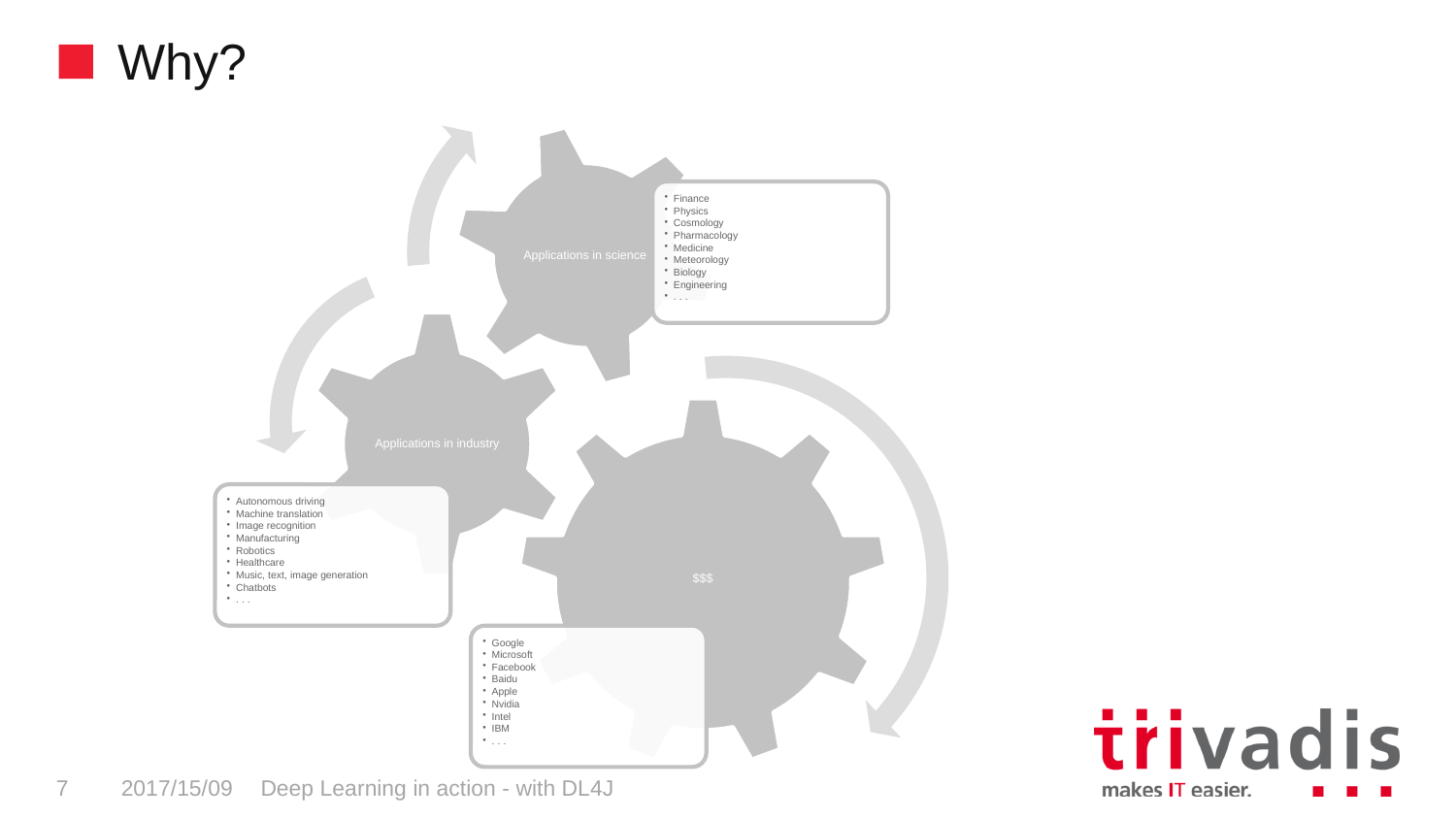

# Why?
$$$
Google
Microsoft
Facebook
Baidu
Apple
Nvidia
Intel
IBM
. . .
Applications in industry
Autonomous driving
Machine translation
Image recognition
Manufacturing
Robotics
Healthcare
Music, text, image generation
Chatbots
. . .
Applications in science
Finance
Physics
Cosmology
Pharmacology
Medicine
Meteorology
Biology
Engineering
. . .
7
2017/15/09
Deep Learning in action - with DL4J